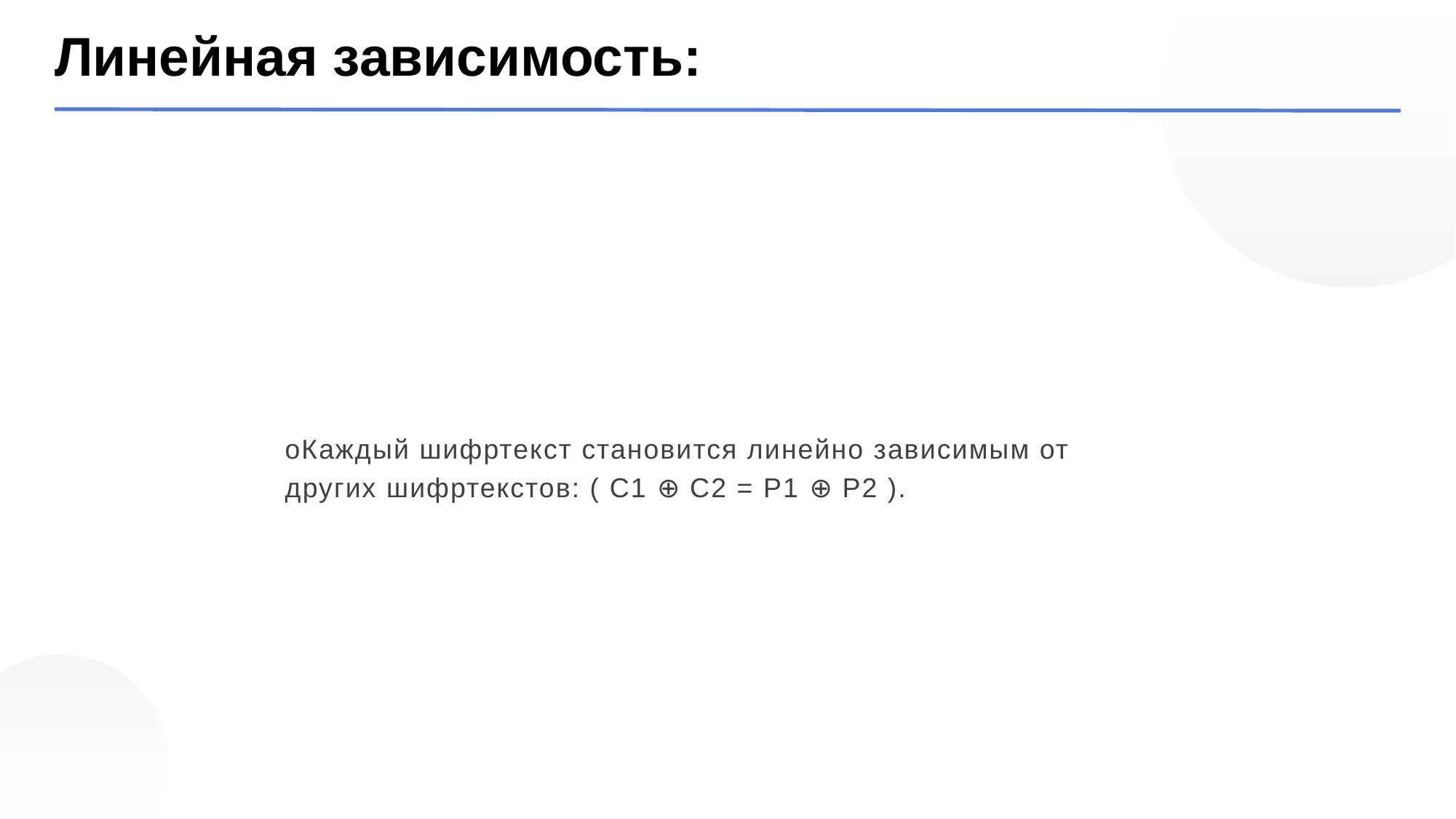

Линейная зависимость:
oКаждый шифртекст становится линейно зависимым от других шифртекстов: ( C1 ⊕ C2 = P1 ⊕ P2 ).